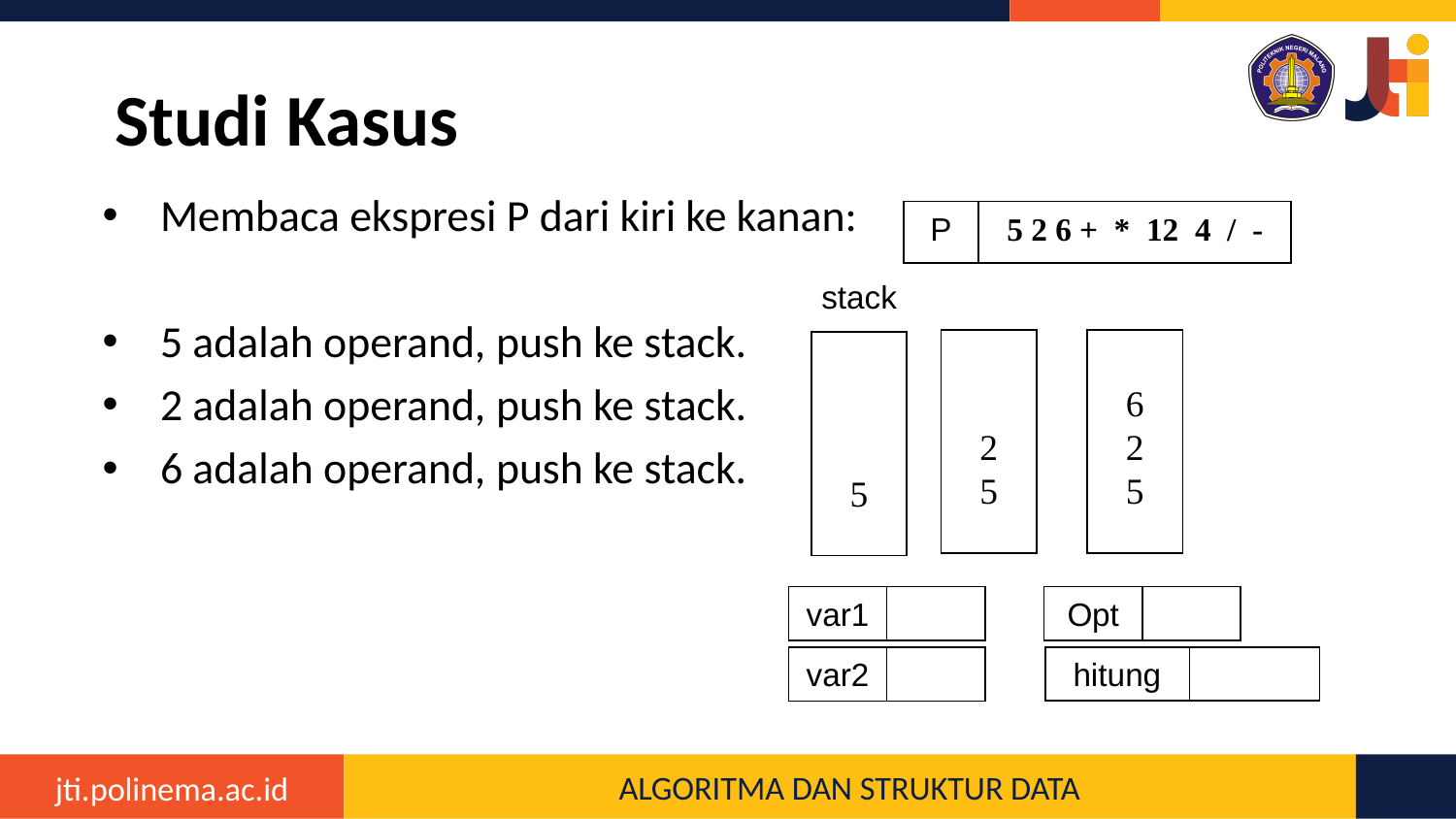

# Studi Kasus
Membaca ekspresi P dari kiri ke kanan:

5 adalah operand, push ke stack.
2 adalah operand, push ke stack.
6 adalah operand, push ke stack.
P
5 2 6 +  *  12  4  /  -

stack

2
5

6
2
5

5
var1

Opt

hitung

var2